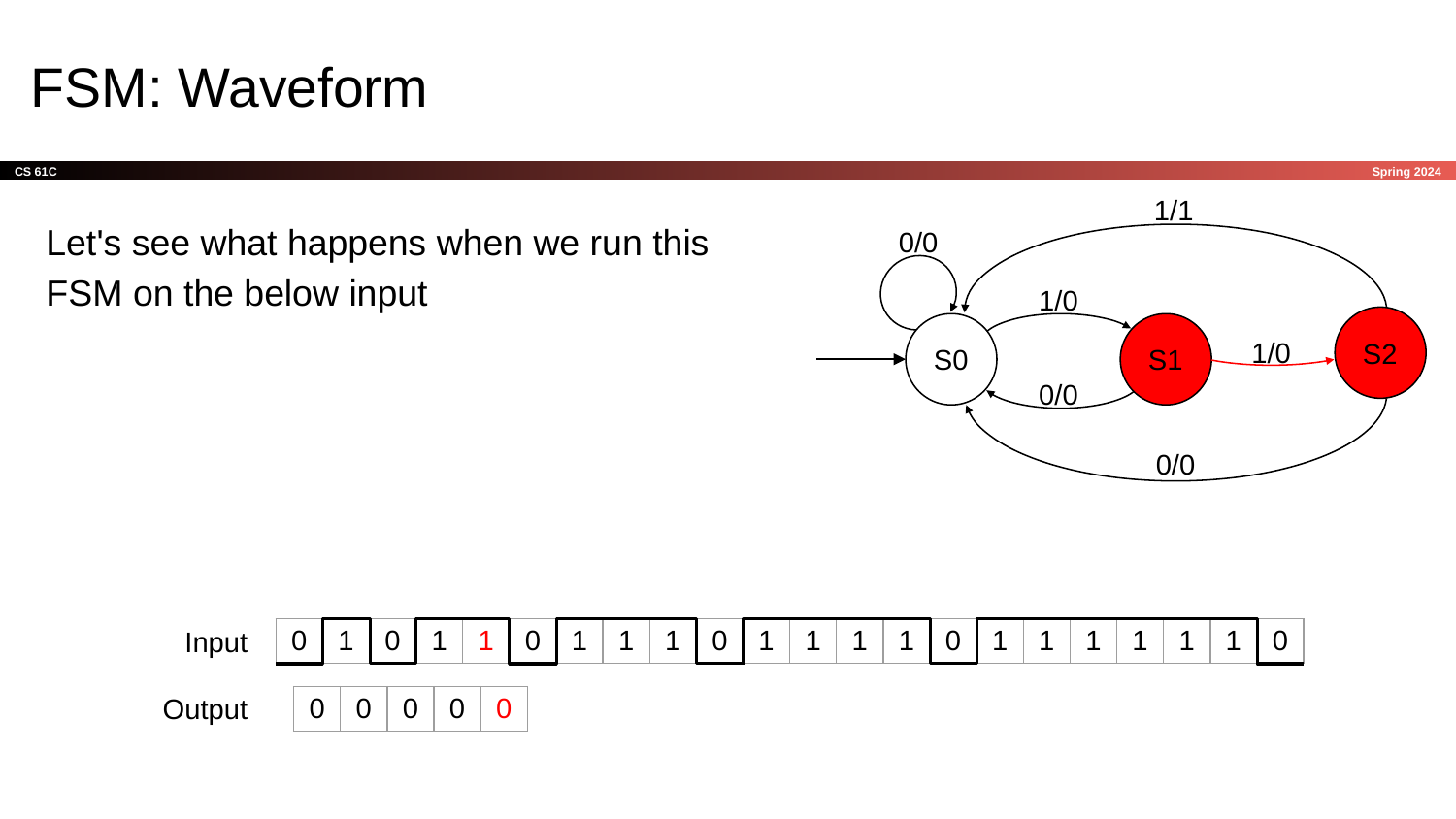

# FSM: Waveform
1/1
0/0

1/0

S2
S0

S1
1/0

0/0
0/0
Let's see what happens when we run this FSM on the below input

| 0 | 1 | 0 | 1 | 1 | 0 | 1 | 1 | 1 | 0 | 1 | 1 | 1 | 1 | 0 | 1 | 1 | 1 | 1 | 1 | 1 | 0 |
| --- | --- | --- | --- | --- | --- | --- | --- | --- | --- | --- | --- | --- | --- | --- | --- | --- | --- | --- | --- | --- | --- |
Input
| 0 | 0 | 0 | 0 | 0 |
| --- | --- | --- | --- | --- |
Output